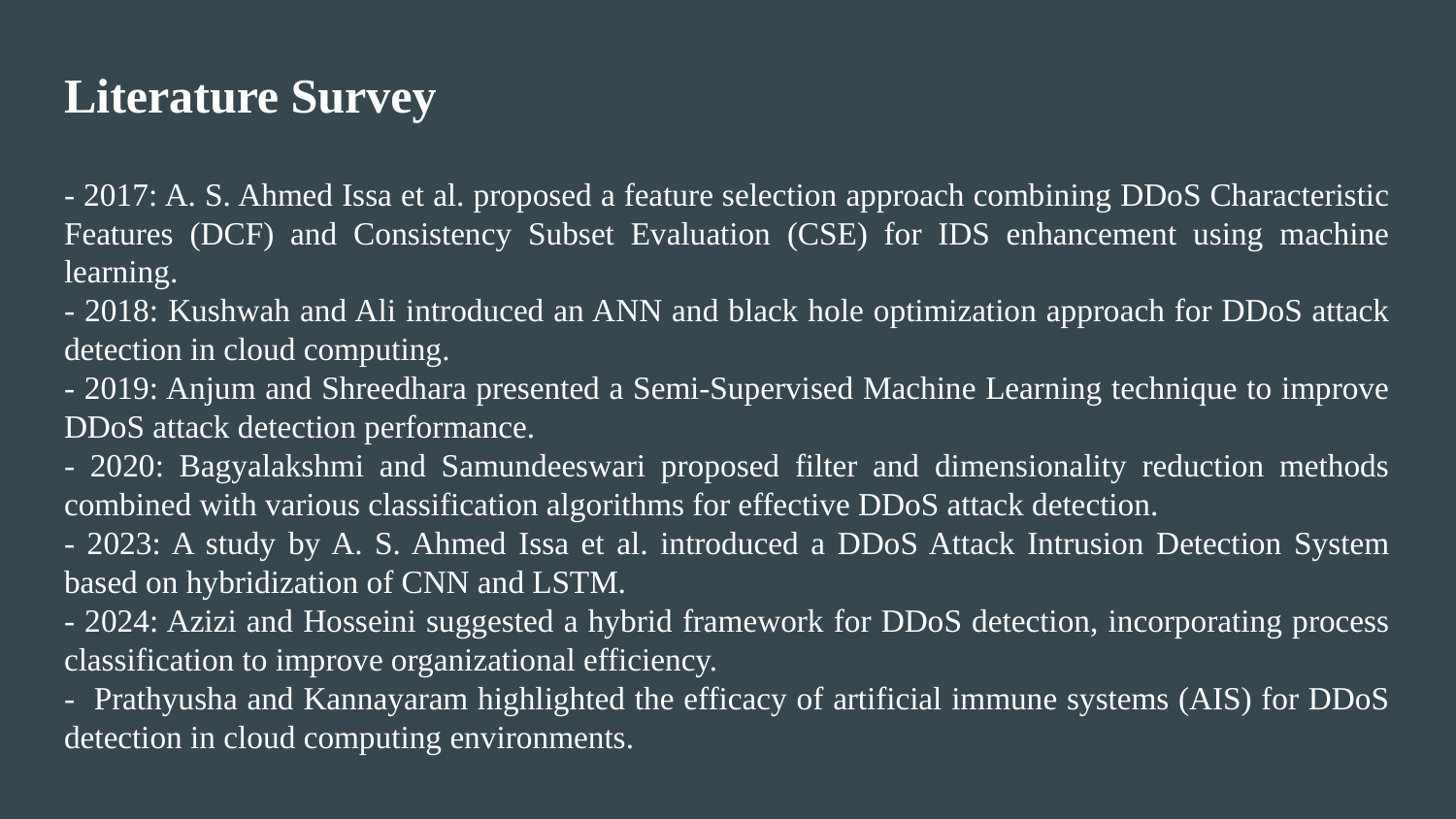

# Literature Survey

- 2017: A. S. Ahmed Issa et al. proposed a feature selection approach combining DDoS Characteristic Features (DCF) and Consistency Subset Evaluation (CSE) for IDS enhancement using machine learning.
- 2018: Kushwah and Ali introduced an ANN and black hole optimization approach for DDoS attack detection in cloud computing.
- 2019: Anjum and Shreedhara presented a Semi-Supervised Machine Learning technique to improve DDoS attack detection performance.
- 2020: Bagyalakshmi and Samundeeswari proposed filter and dimensionality reduction methods combined with various classification algorithms for effective DDoS attack detection.
- 2023: A study by A. S. Ahmed Issa et al. introduced a DDoS Attack Intrusion Detection System based on hybridization of CNN and LSTM.
- 2024: Azizi and Hosseini suggested a hybrid framework for DDoS detection, incorporating process classification to improve organizational efficiency.
-  Prathyusha and Kannayaram highlighted the efficacy of artificial immune systems (AIS) for DDoS detection in cloud computing environments.